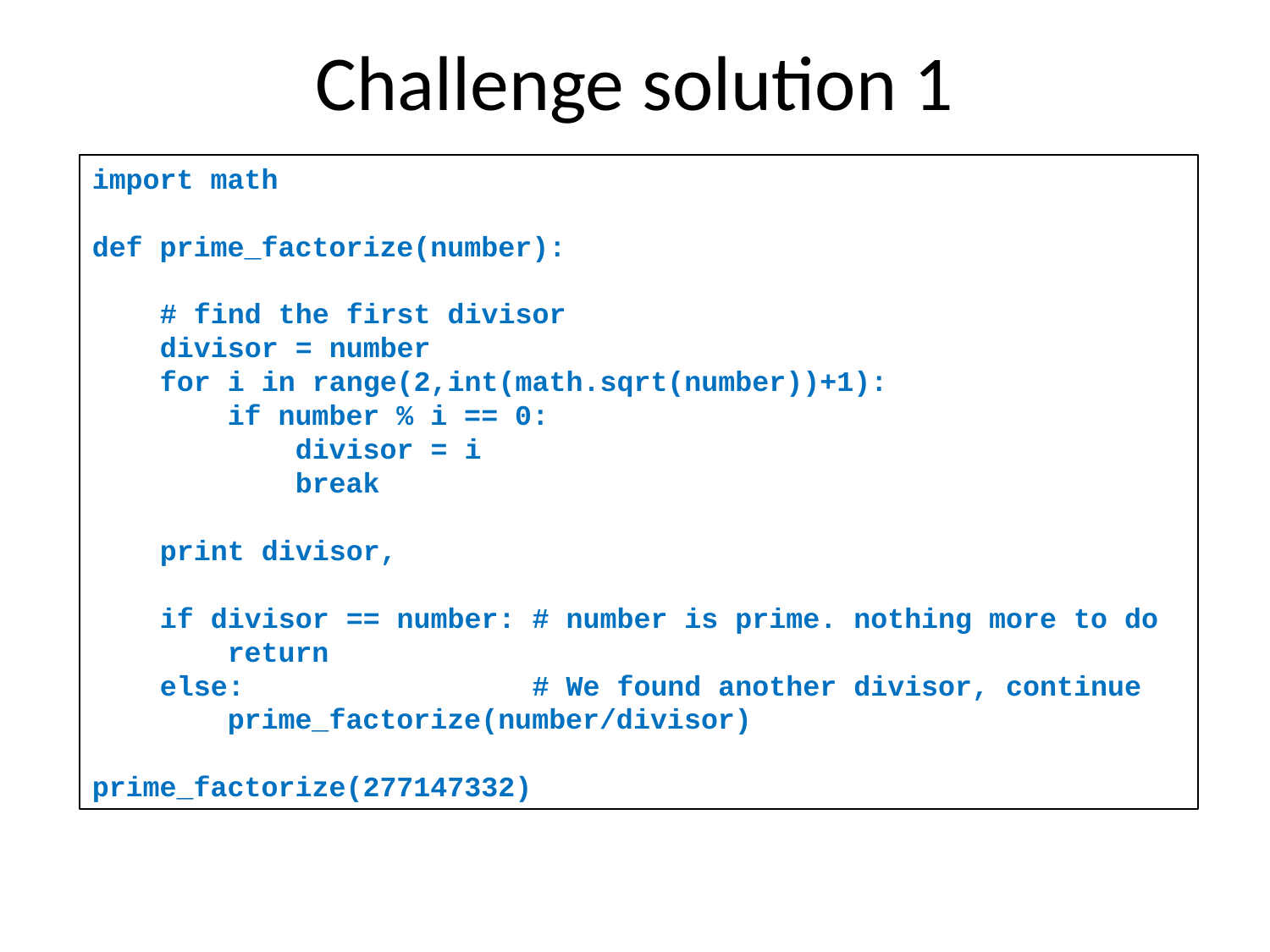

Challenge solution 1
import math

def prime_factorize(number):

    # find the first divisor
    divisor = number
    for i in range(2,int(math.sqrt(number))+1):
        if number % i == 0:
            divisor = i
            break

    print divisor,

    if divisor == number: # number is prime. nothing more to do
        return
    else:                 # We found another divisor, continue
        prime_factorize(number/divisor)

prime_factorize(277147332)